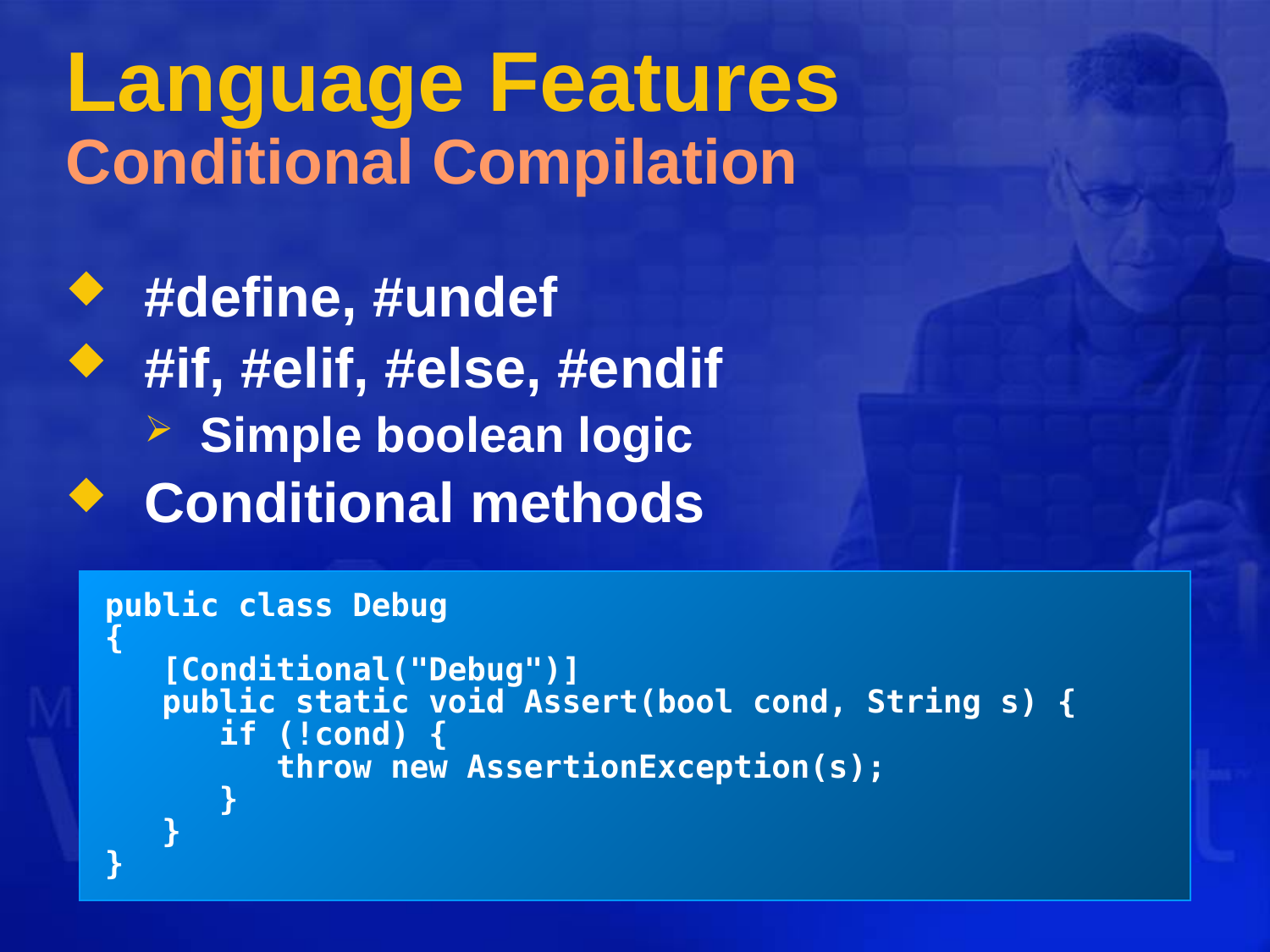

# Language Features Conditional Compilation
#define, #undef
#if, #elif, #else, #endif
Simple boolean logic
Conditional methods
public class Debug
{
   [Conditional("Debug")]
   public static void Assert(bool cond, String s) {
      if (!cond) {
         throw new AssertionException(s);
      }
   }
}